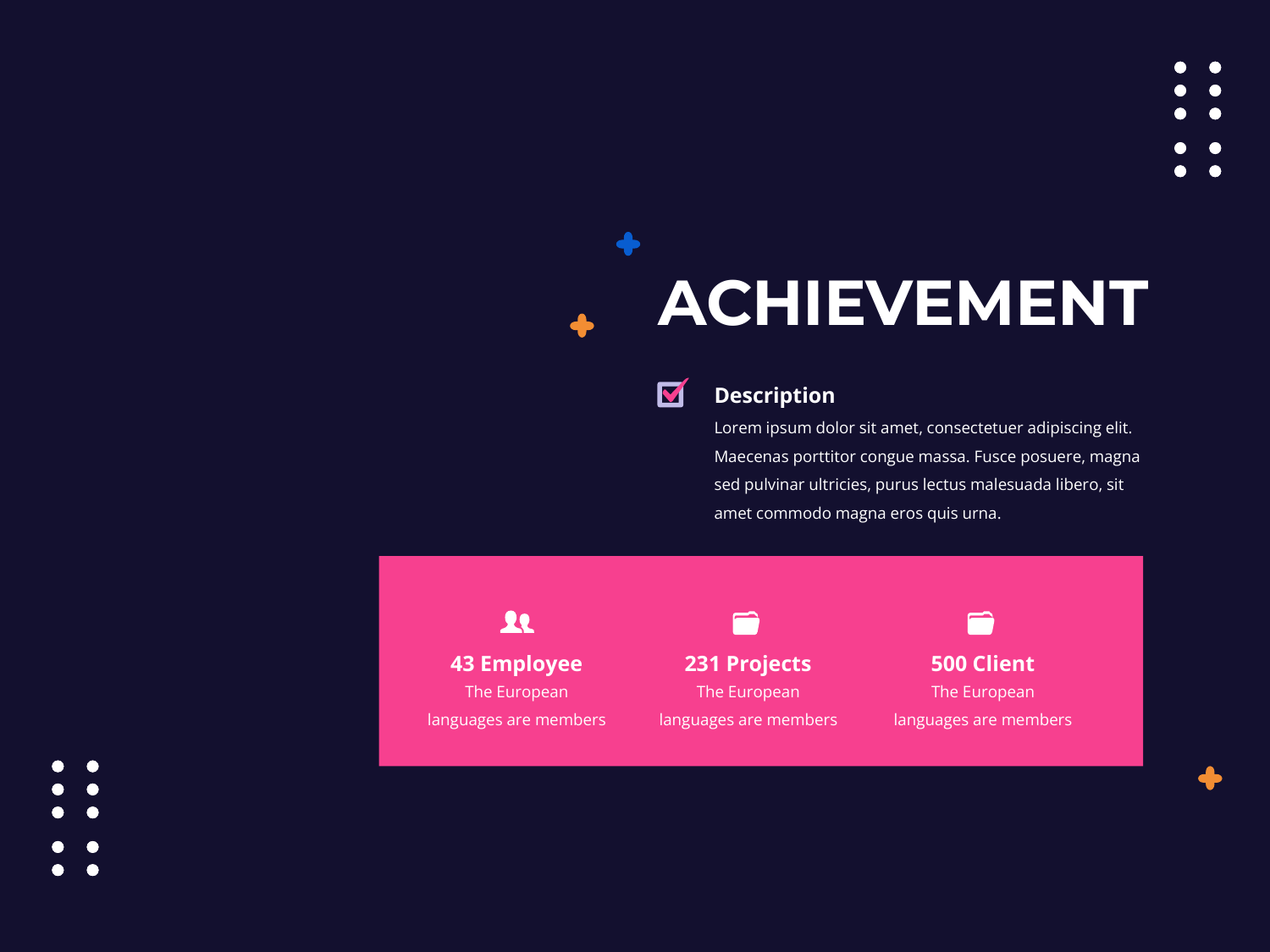

# ACHIEVEMENT

Description

Lorem ipsum dolor sit amet, consectetuer adipiscing elit. Maecenas porttitor congue massa. Fusce posuere, magna sed pulvinar ultricies, purus lectus malesuada libero, sit amet commodo magna eros quis urna.

43 Employee
231 Projects
500 Client
The European languages are members
The European languages are members
The European languages are members